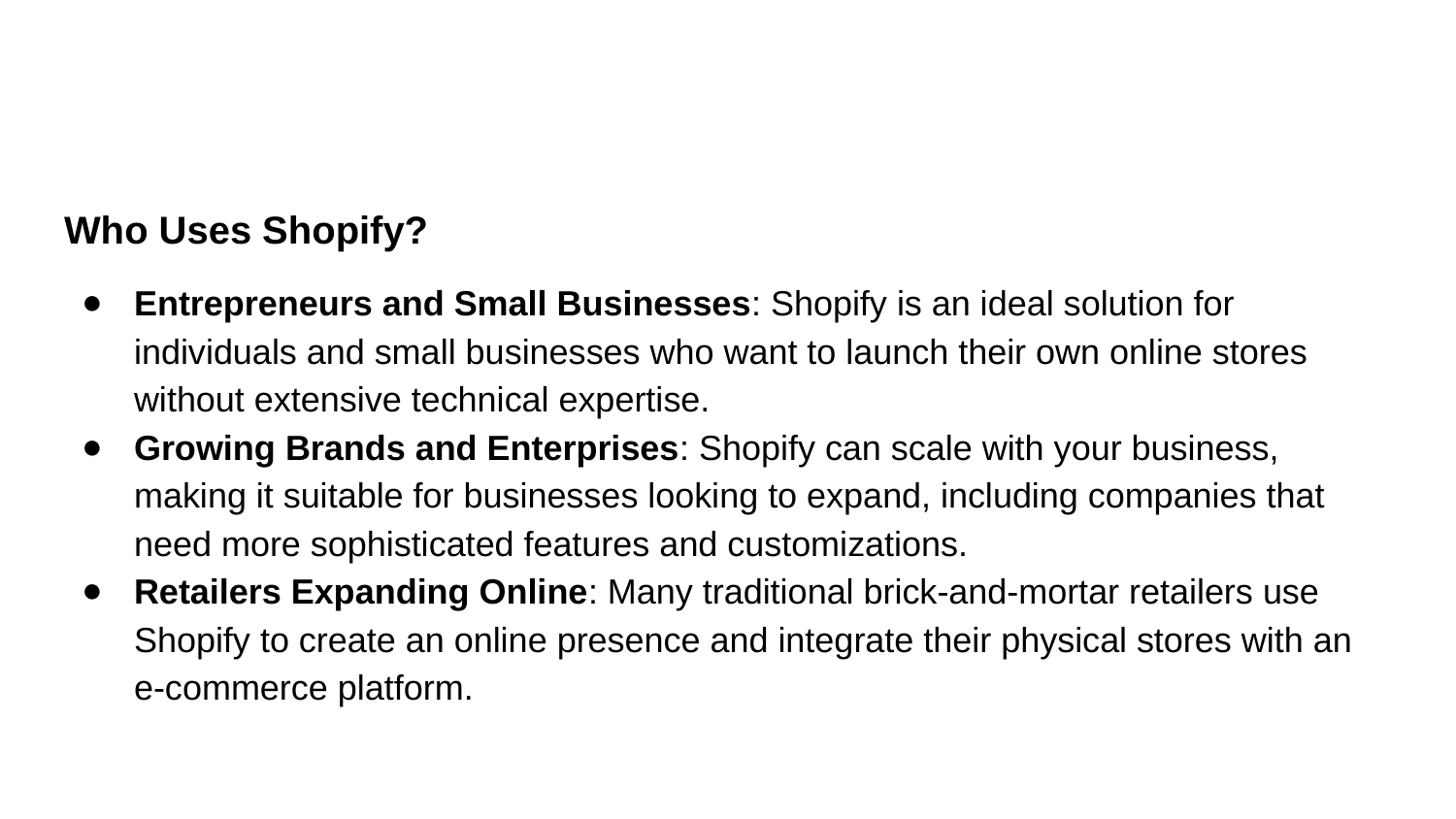

Who Uses Shopify?
Entrepreneurs and Small Businesses: Shopify is an ideal solution for individuals and small businesses who want to launch their own online stores without extensive technical expertise.
Growing Brands and Enterprises: Shopify can scale with your business, making it suitable for businesses looking to expand, including companies that need more sophisticated features and customizations.
Retailers Expanding Online: Many traditional brick-and-mortar retailers use Shopify to create an online presence and integrate their physical stores with an e-commerce platform.